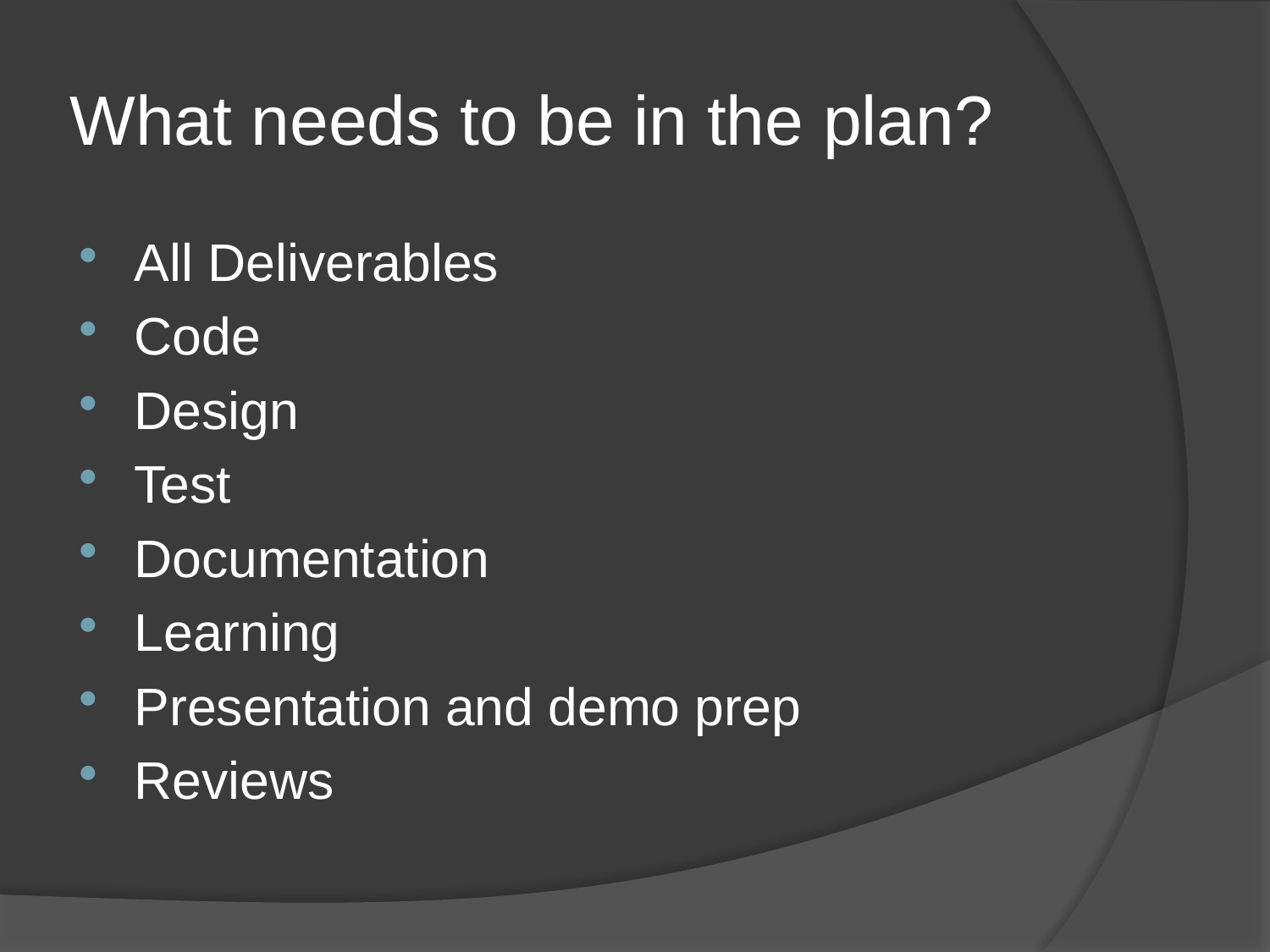

# What needs to be in the plan?
All Deliverables
Code
Design
Test
Documentation
Learning
Presentation and demo prep
Reviews